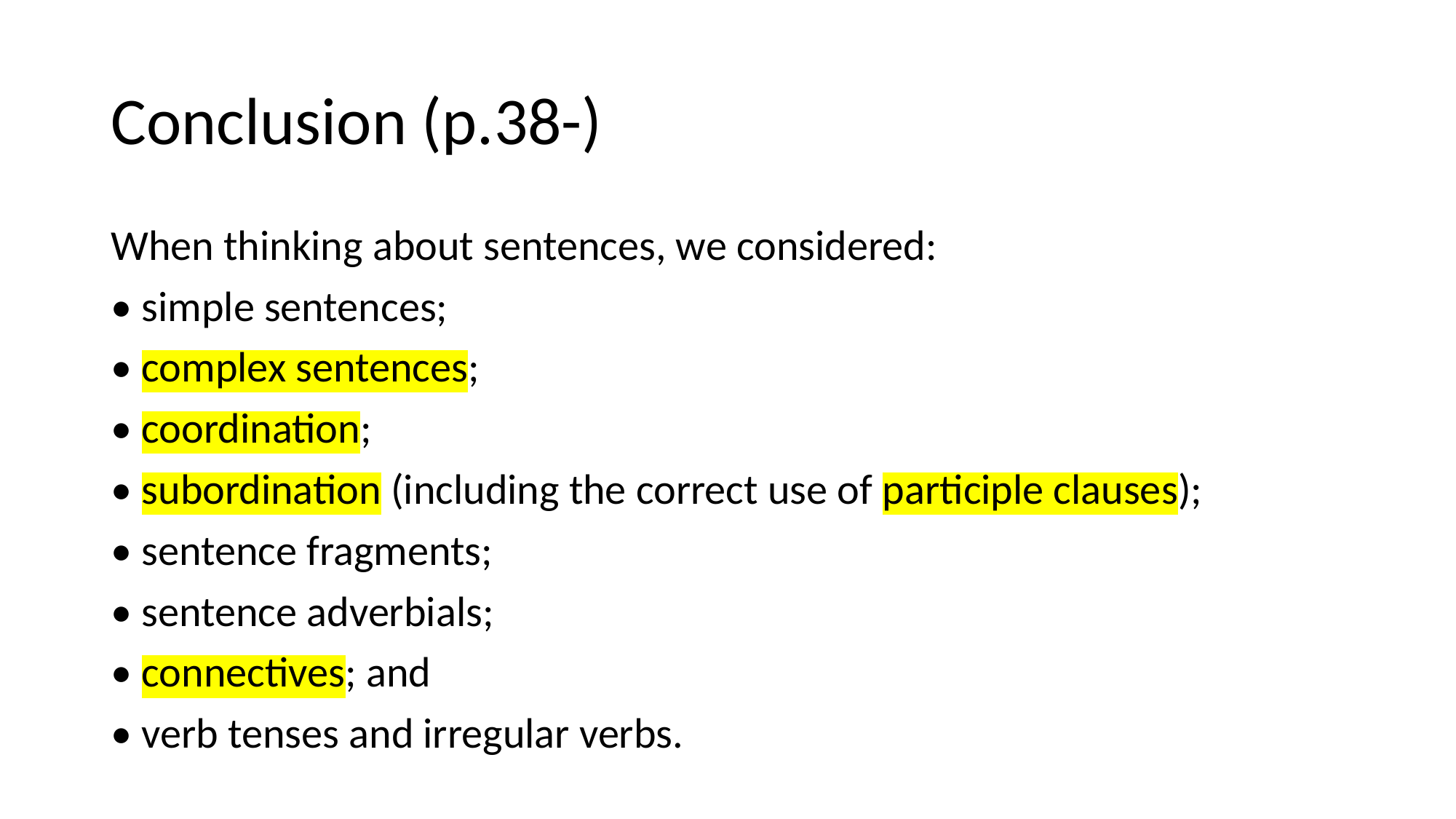

# Conclusion (p.38-)
When thinking about sentences, we considered:
• simple sentences;
• complex sentences;
• coordination;
• subordination (including the correct use of participle clauses);
• sentence fragments;
• sentence adverbials;
• connectives; and
• verb tenses and irregular verbs.